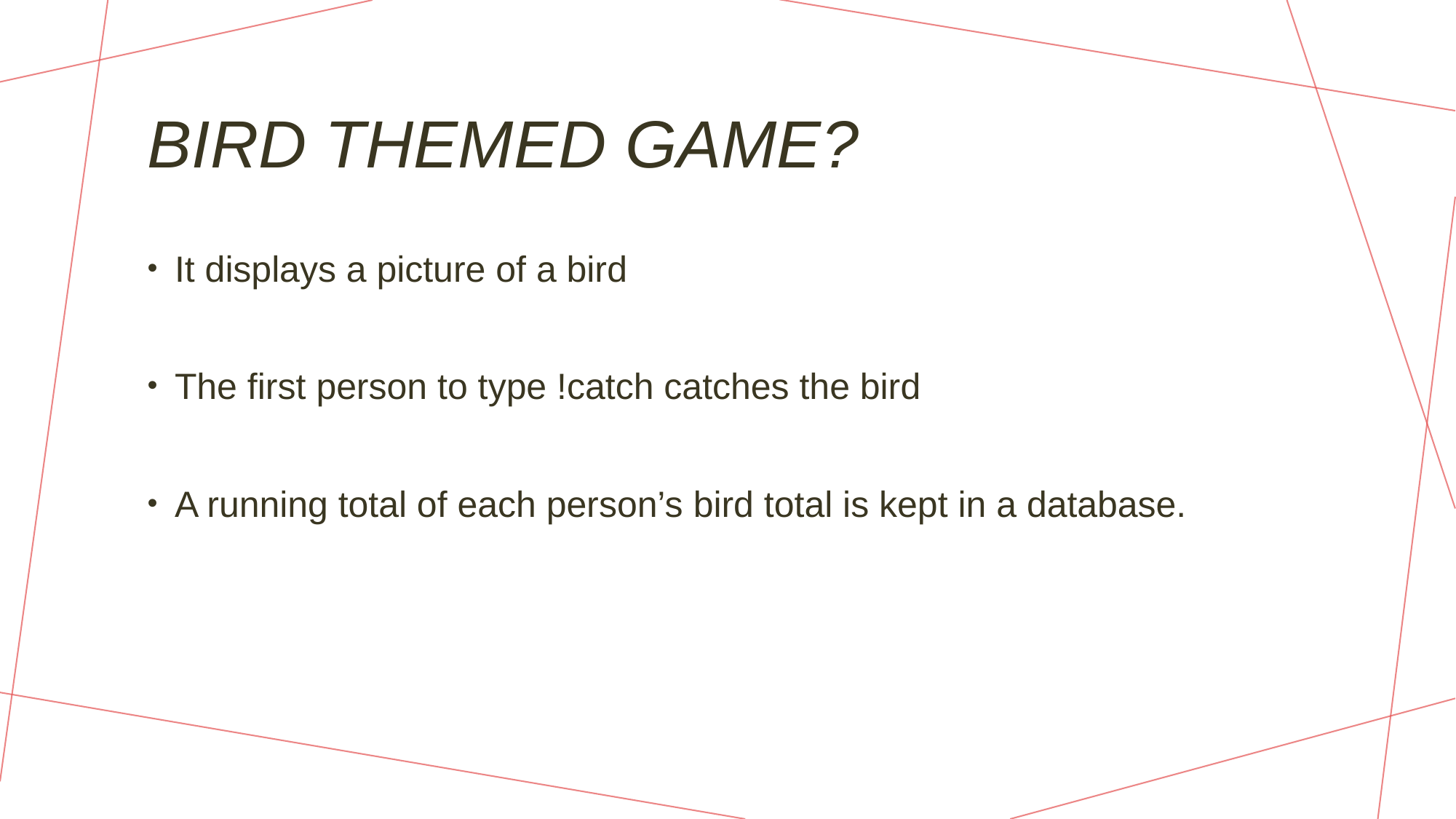

# Bird themed game?
It displays a picture of a bird

The first person to type !catch catches the bird

A running total of each person’s bird total is kept in a database.